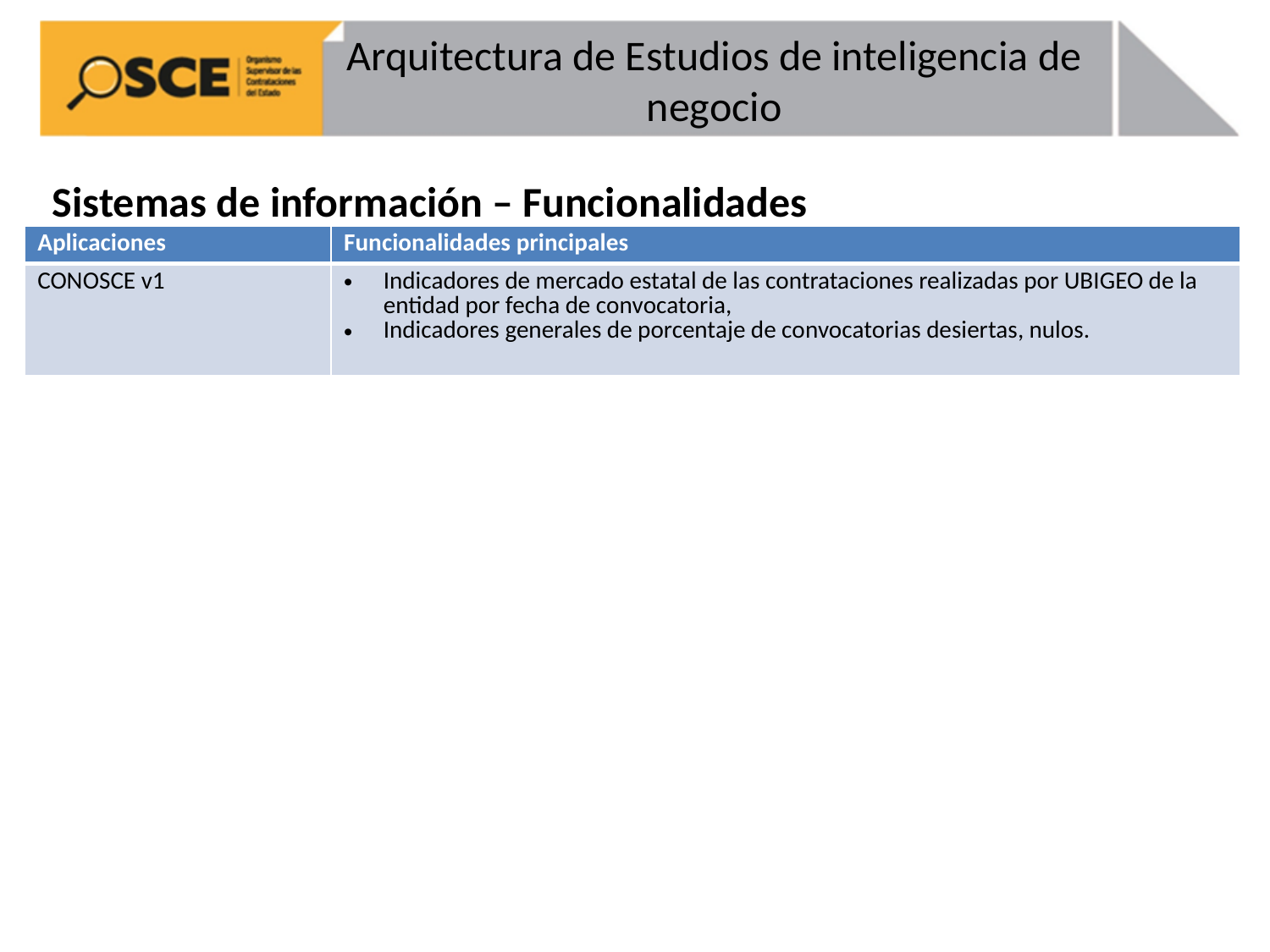

# Arquitectura de Estudios de inteligencia de negocio
Sistemas de información – Funcionalidades
| Aplicaciones | Funcionalidades principales |
| --- | --- |
| CONOSCE v1 | Indicadores de mercado estatal de las contrataciones realizadas por UBIGEO de la entidad por fecha de convocatoria, Indicadores generales de porcentaje de convocatorias desiertas, nulos. |